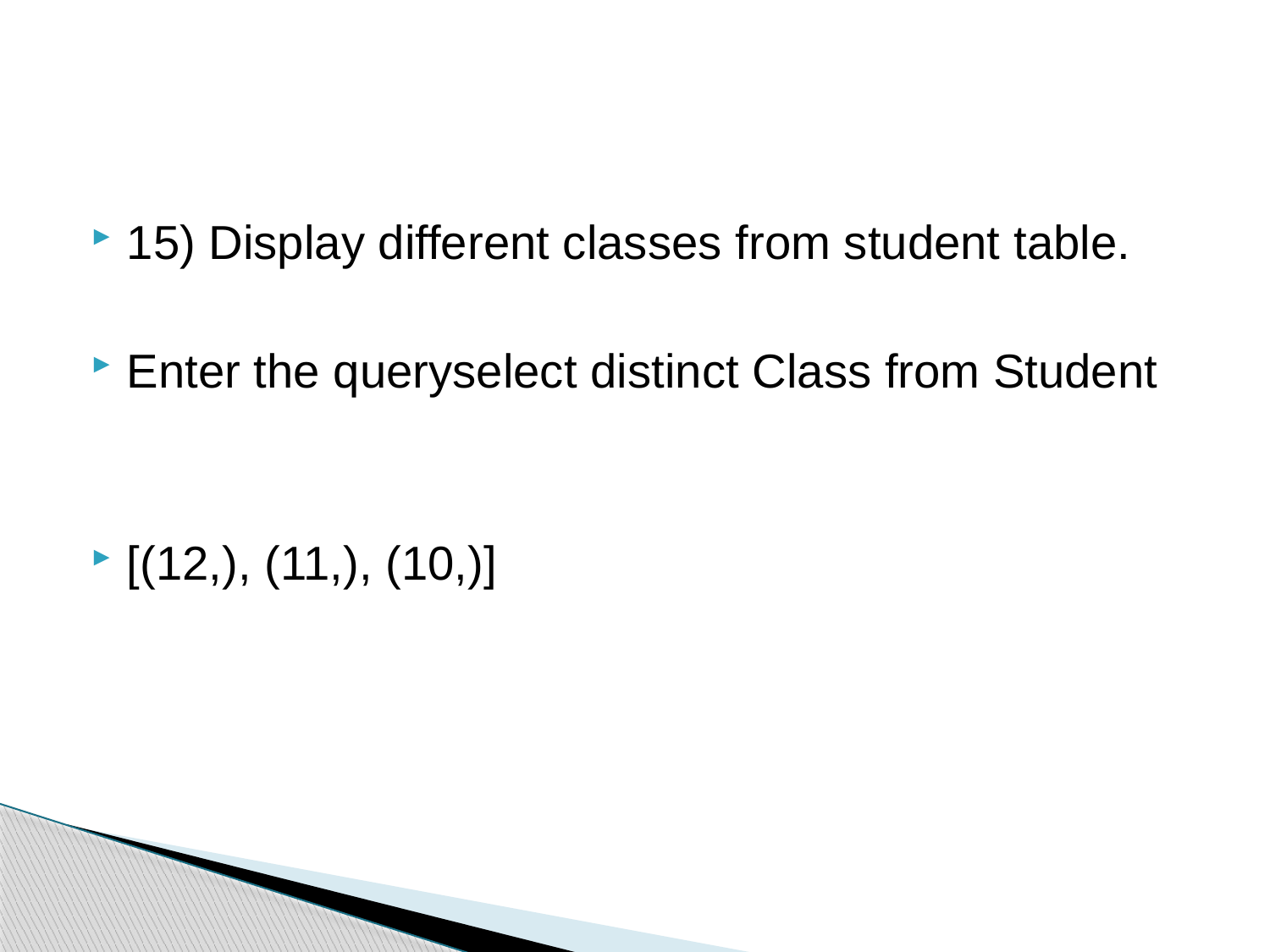

#
15) Display different classes from student table.

Enter the queryselect distinct Class from Student

[(12,), (11,), (10,)]